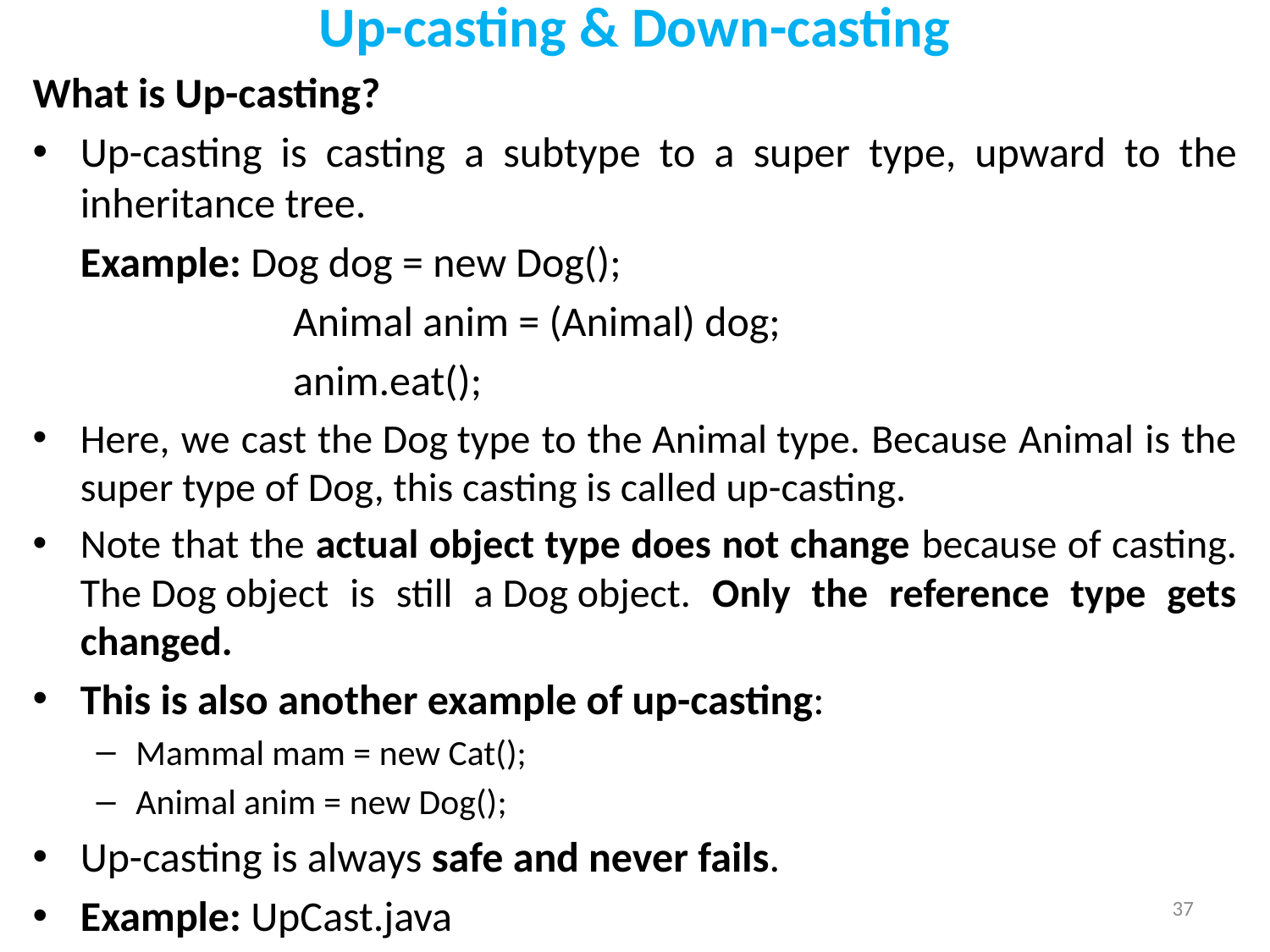

# Up-casting & Down-casting
What is Up-casting?
Up-casting is casting a subtype to a super type, upward to the inheritance tree.
	Example: Dog dog = new Dog();
		         Animal anim = (Animal) dog;
		         anim.eat();
Here, we cast the Dog type to the Animal type. Because Animal is the super type of Dog, this casting is called up-casting.
Note that the actual object type does not change because of casting. The Dog object is still a Dog object. Only the reference type gets changed.
This is also another example of up-casting:
Mammal mam = new Cat();
Animal anim = new Dog();
Up-casting is always safe and never fails.
Example: UpCast.java

37